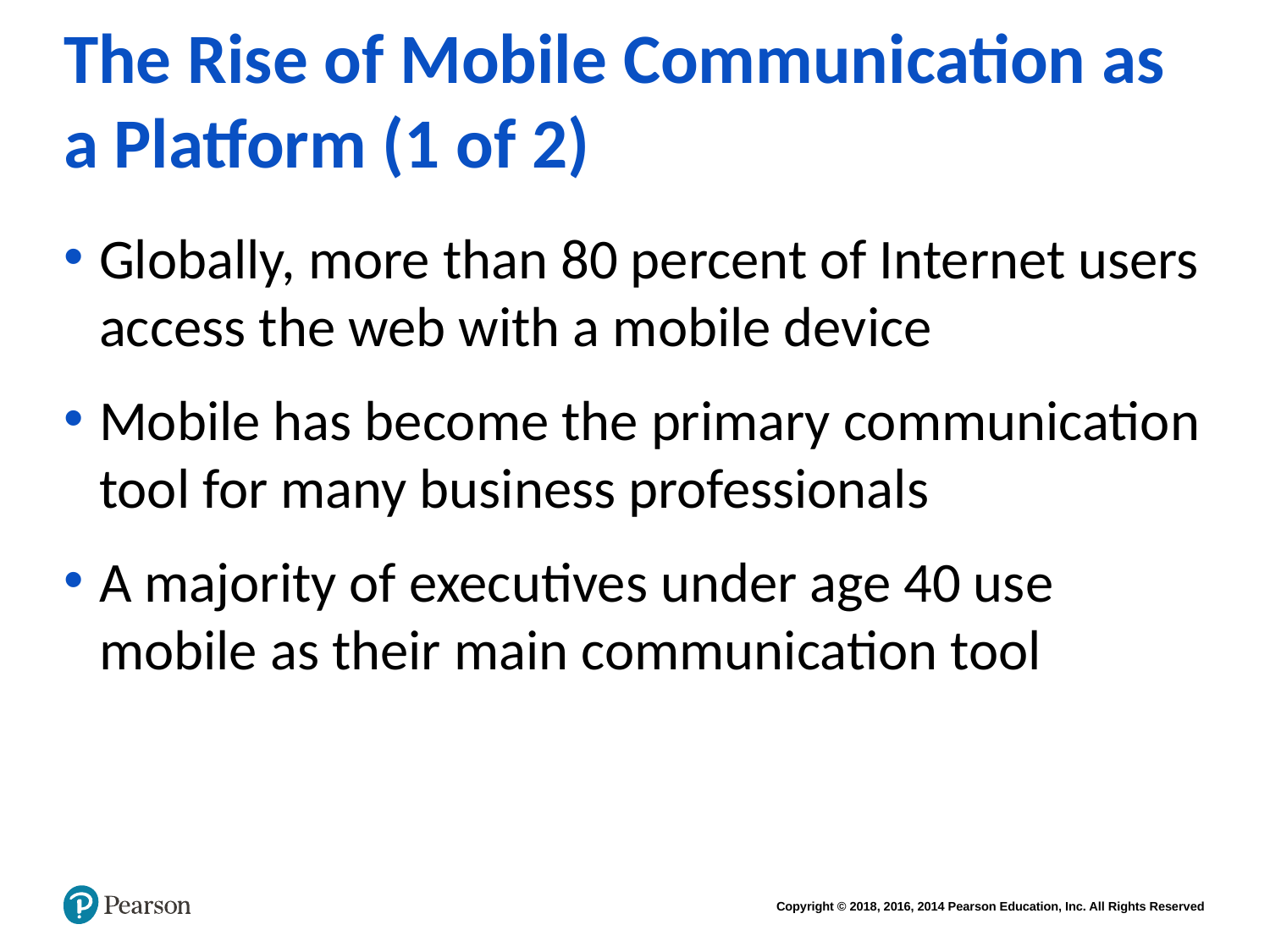

# The Rise of Mobile Communication as a Platform (1 of 2)
Globally, more than 80 percent of Internet users access the web with a mobile device
Mobile has become the primary communication tool for many business professionals
A majority of executives under age 40 use mobile as their main communication tool